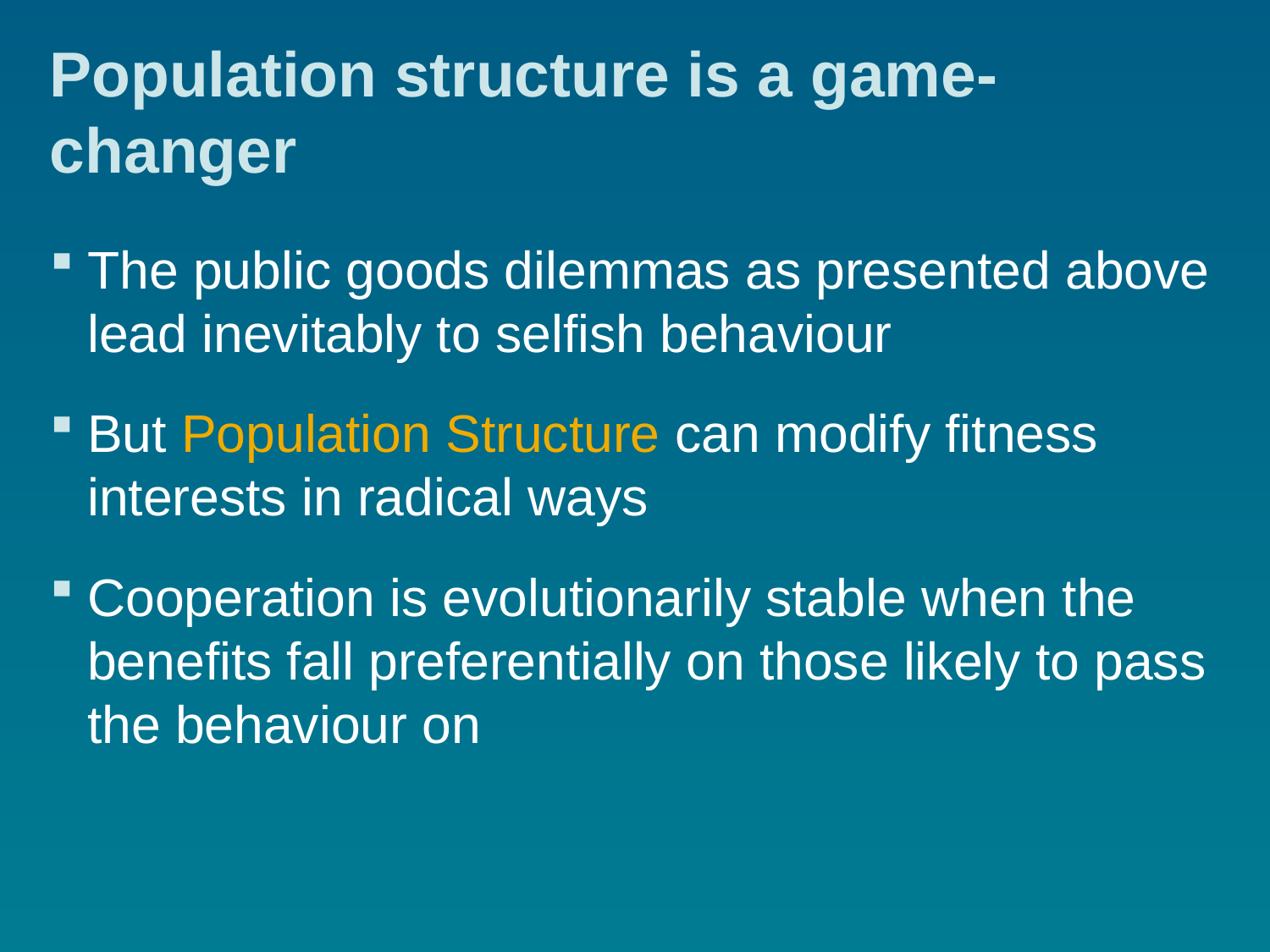

# Population structure is a game-changer
The public goods dilemmas as presented above lead inevitably to selfish behaviour
But Population Structure can modify fitness interests in radical ways
Cooperation is evolutionarily stable when the benefits fall preferentially on those likely to pass the behaviour on